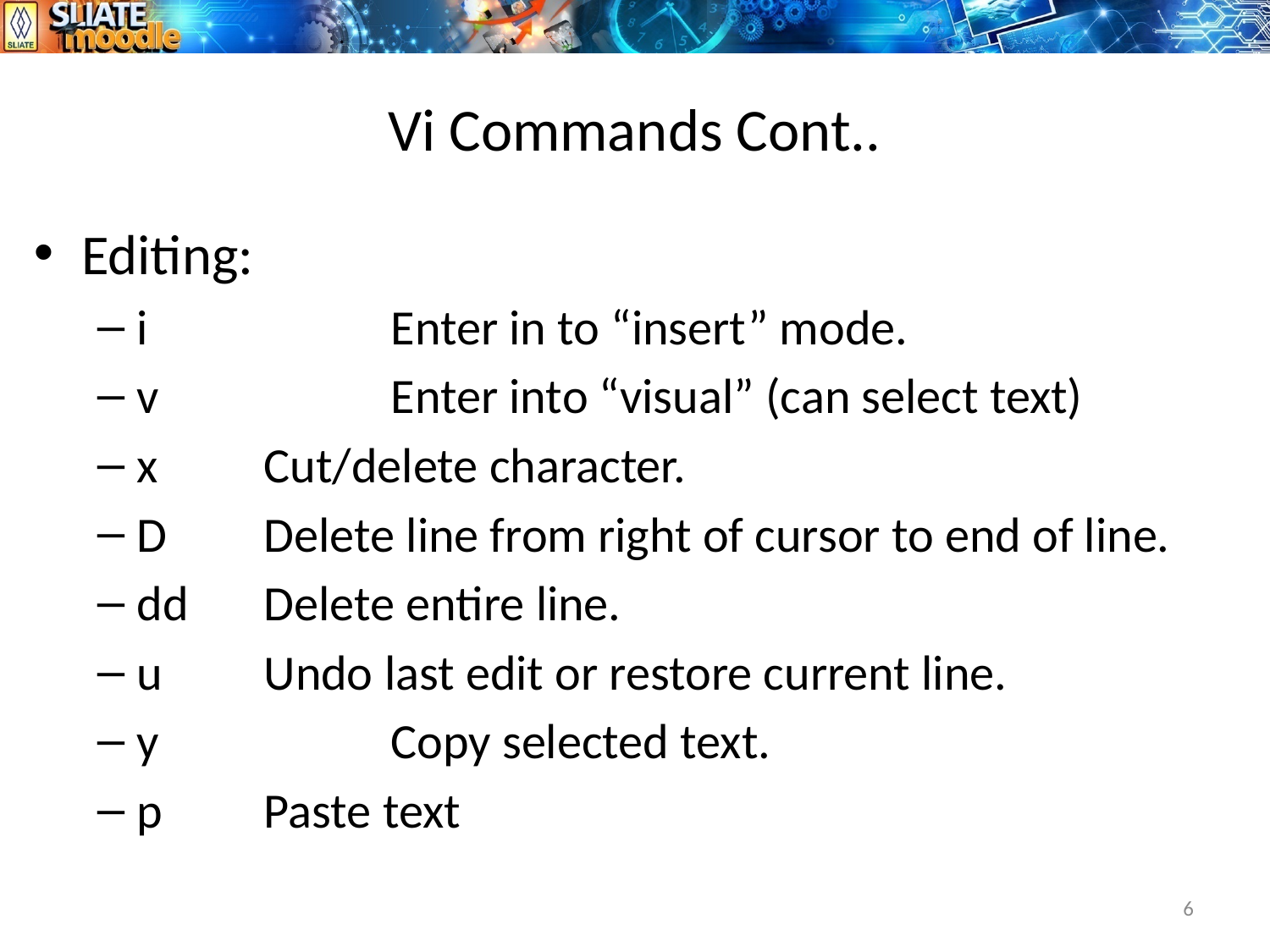

# Vi Commands Cont..
Editing:
i 		Enter in to “insert” mode.
v		Enter into “visual” (can select text)
x 	Cut/delete character.
D	Delete line from right of cursor to end of line.
dd	Delete entire line.
u	Undo last edit or restore current line.
y		Copy selected text.
p 	Paste text

6